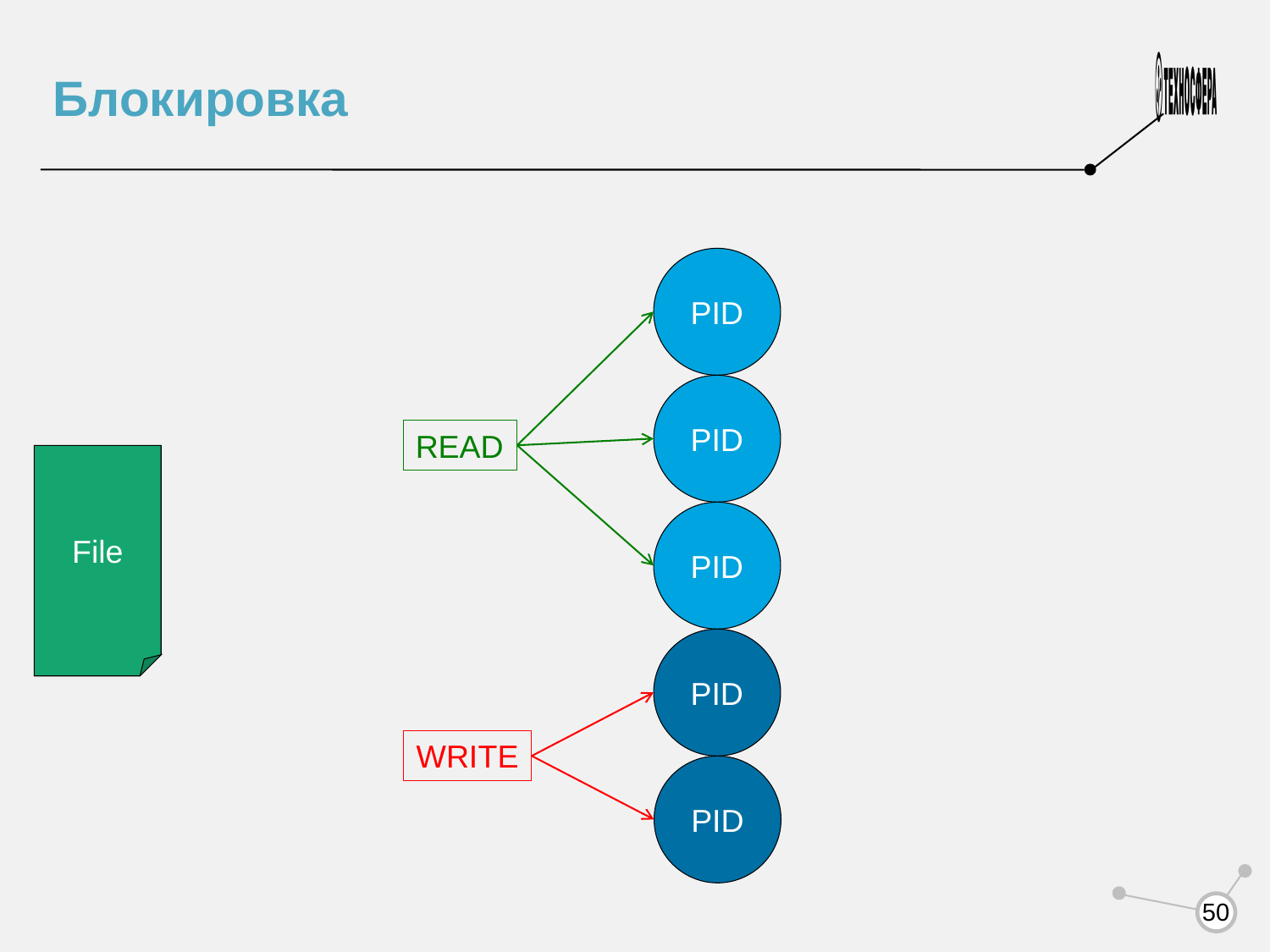

Блокировка
PID

PID
READ

File

PID
PID

WRITE

PID
50